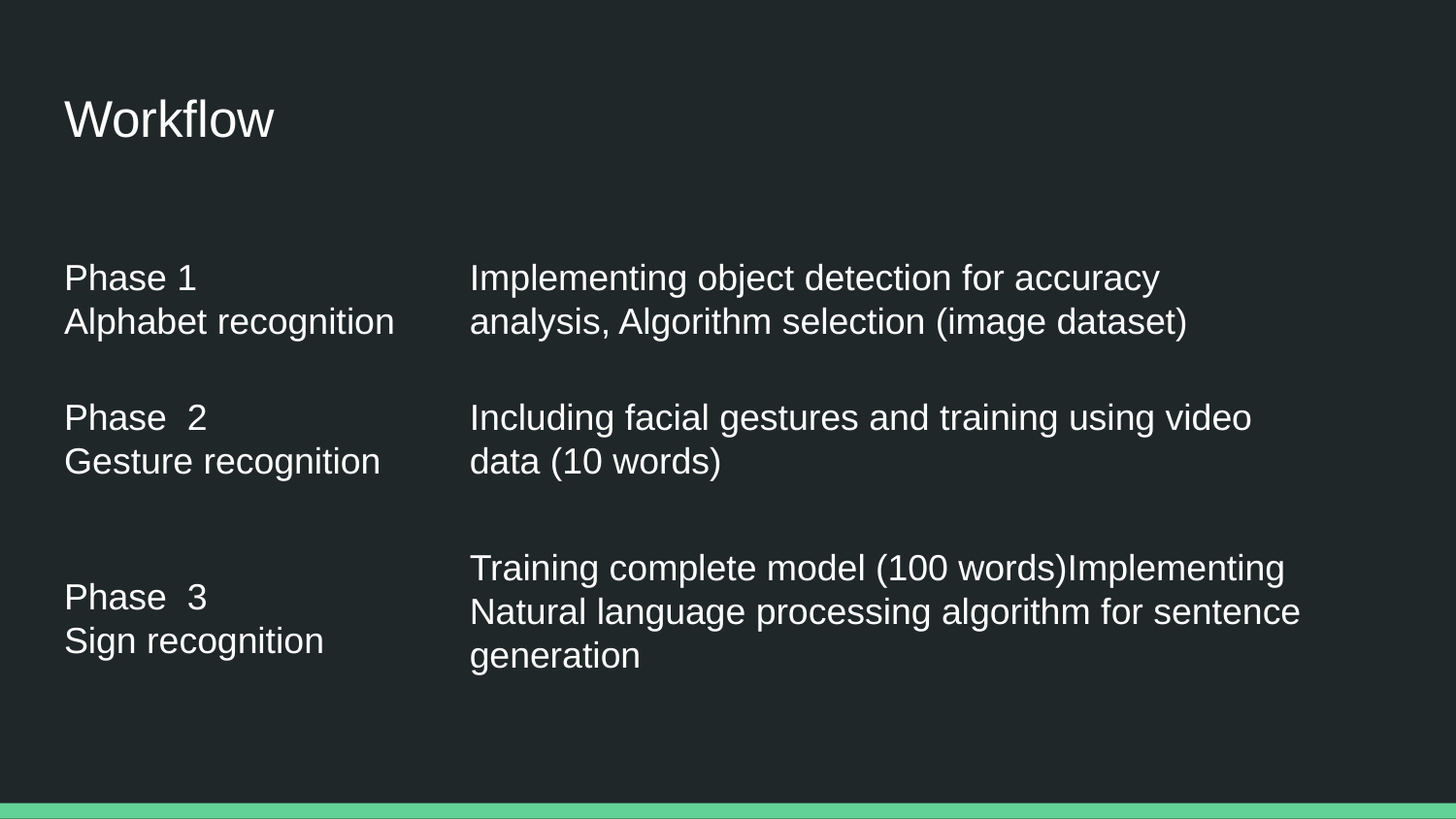

# Workflow
Phase 1
Alphabet recognition
Implementing object detection for accuracy analysis, Algorithm selection (image dataset)
Phase  2
Gesture recognition
Including facial gestures and training using video data (10 words)
Training complete model (100 words)Implementing Natural language processing algorithm for sentence generation
Phase  3
Sign recognition